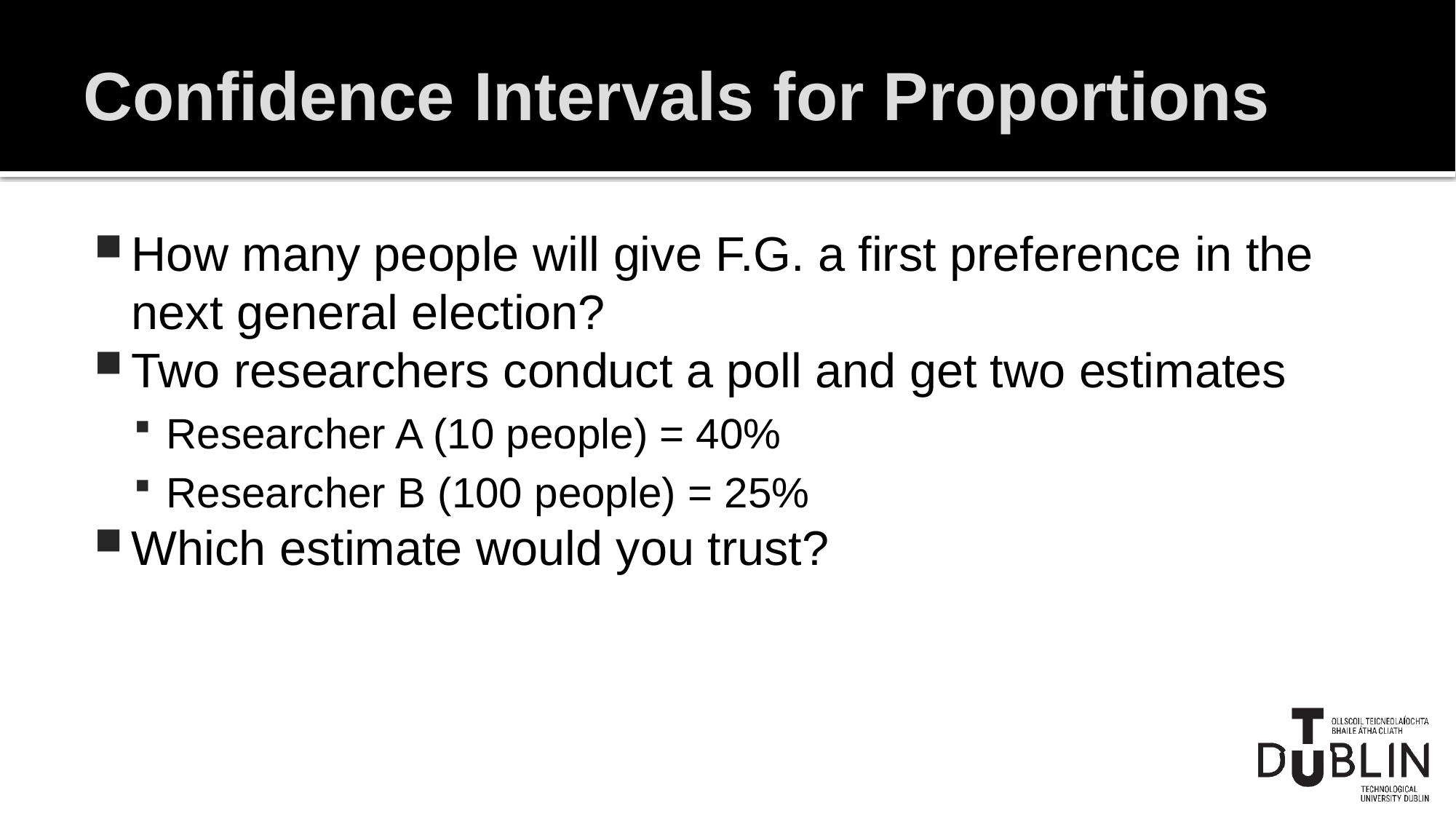

# Confidence Intervals for Proportions
How many people will give F.G. a first preference in the next general election?
Two researchers conduct a poll and get two estimates
Researcher A (10 people) = 40%
Researcher B (100 people) = 25%
Which estimate would you trust?